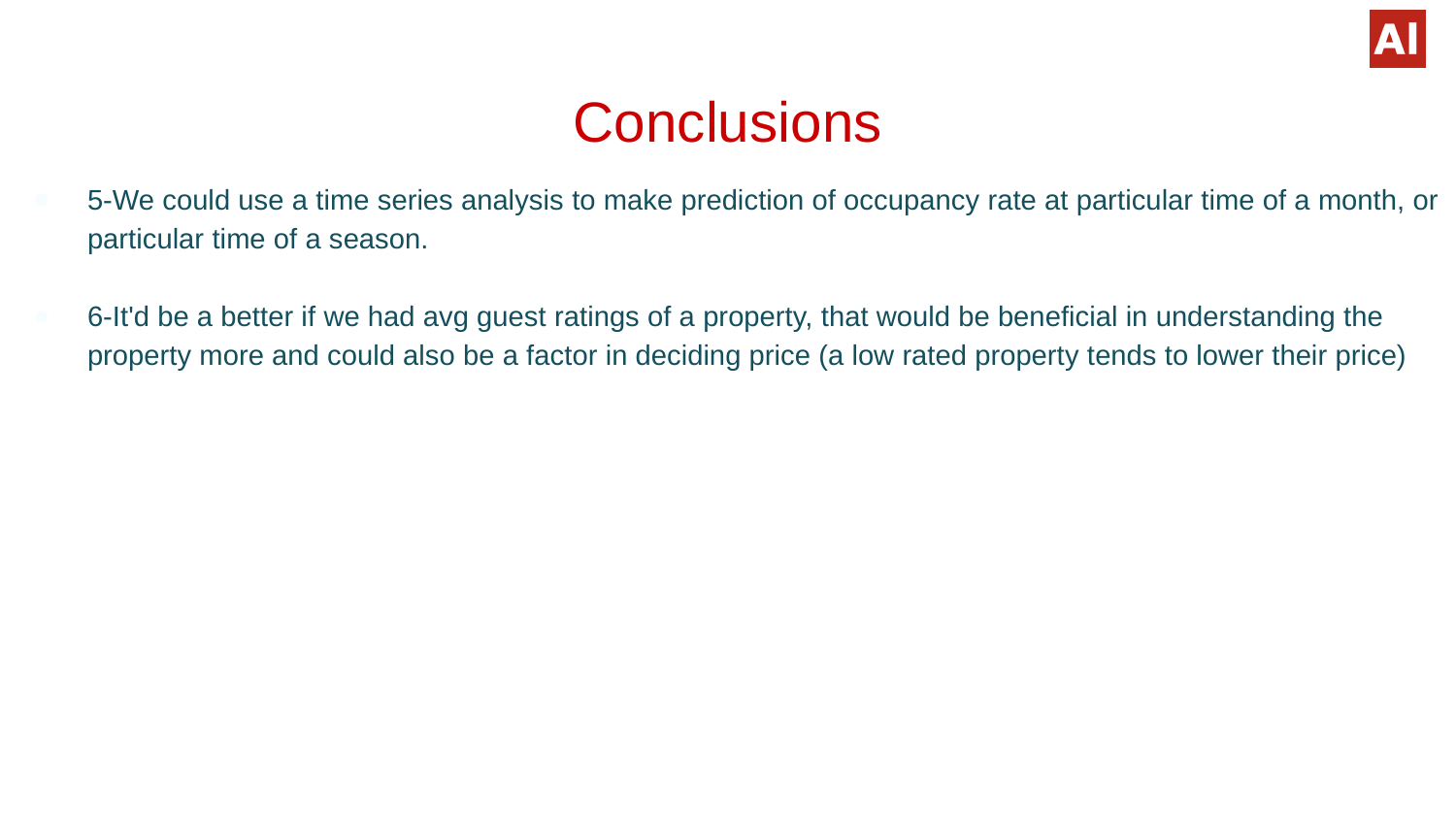

# Conclusions
5-We could use a time series analysis to make prediction of occupancy rate at particular time of a month, or particular time of a season.

6-It'd be a better if we had avg guest ratings of a property, that would be beneficial in understanding the property more and could also be a factor in deciding price (a low rated property tends to lower their price)